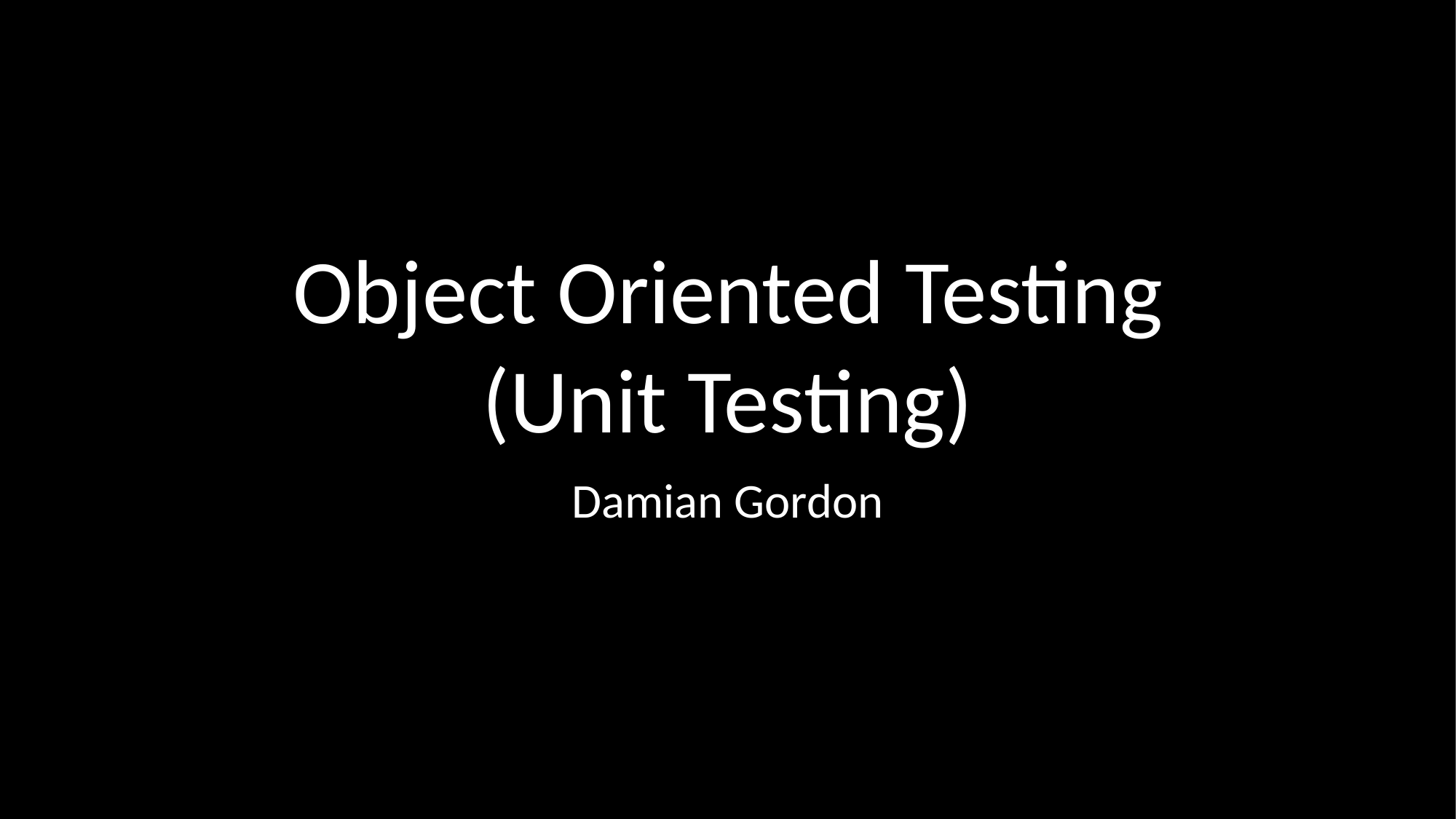

# Object Oriented Testing (Unit Testing)
Damian Gordon